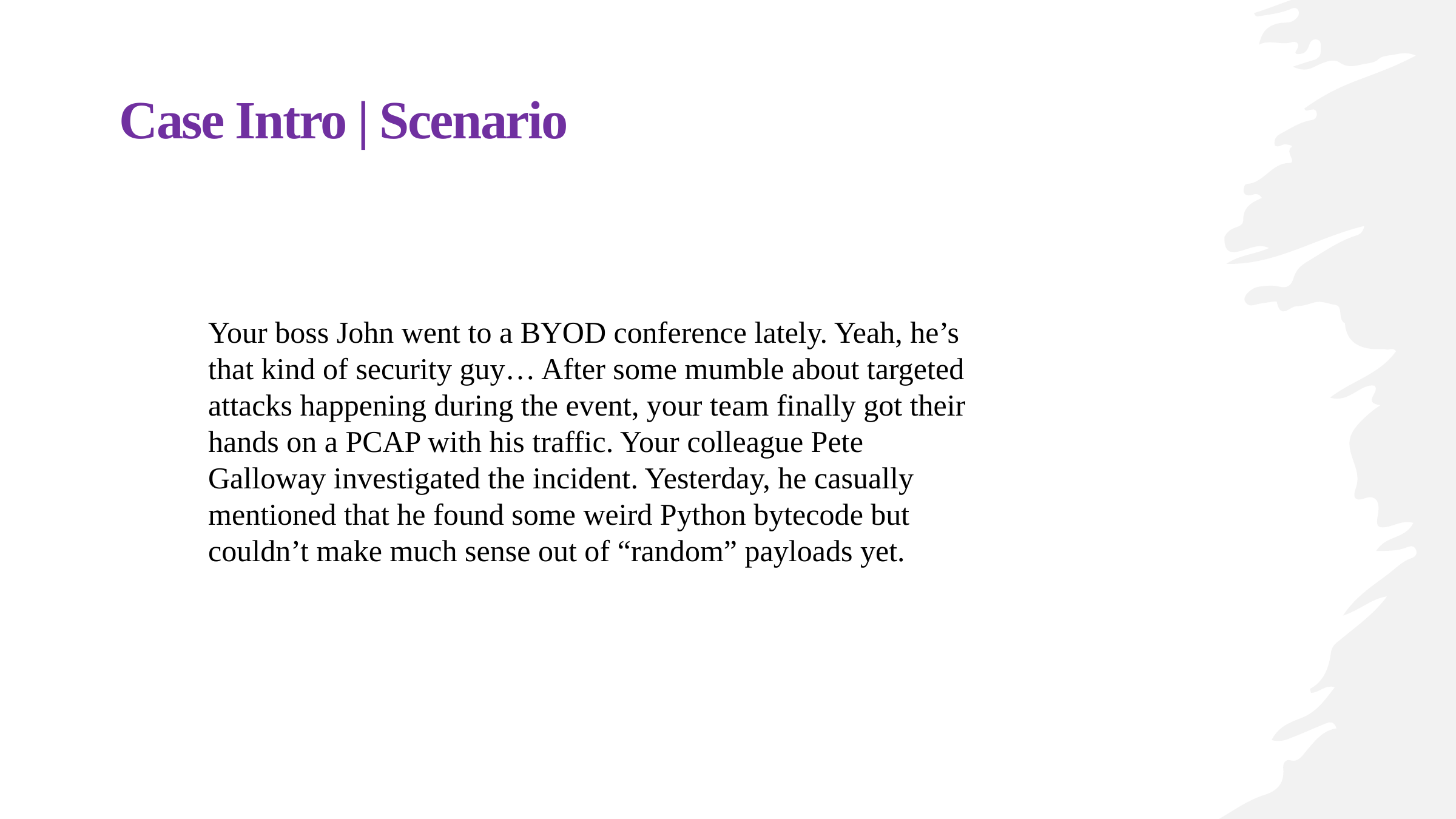

Case Intro | Scenario
Your boss John went to a BYOD conference lately. Yeah, he’s that kind of security guy… After some mumble about targeted attacks happening during the event, your team finally got their hands on a PCAP with his traffic. Your colleague Pete Galloway investigated the incident. Yesterday, he casually mentioned that he found some weird Python bytecode but couldn’t make much sense out of “random” payloads yet.